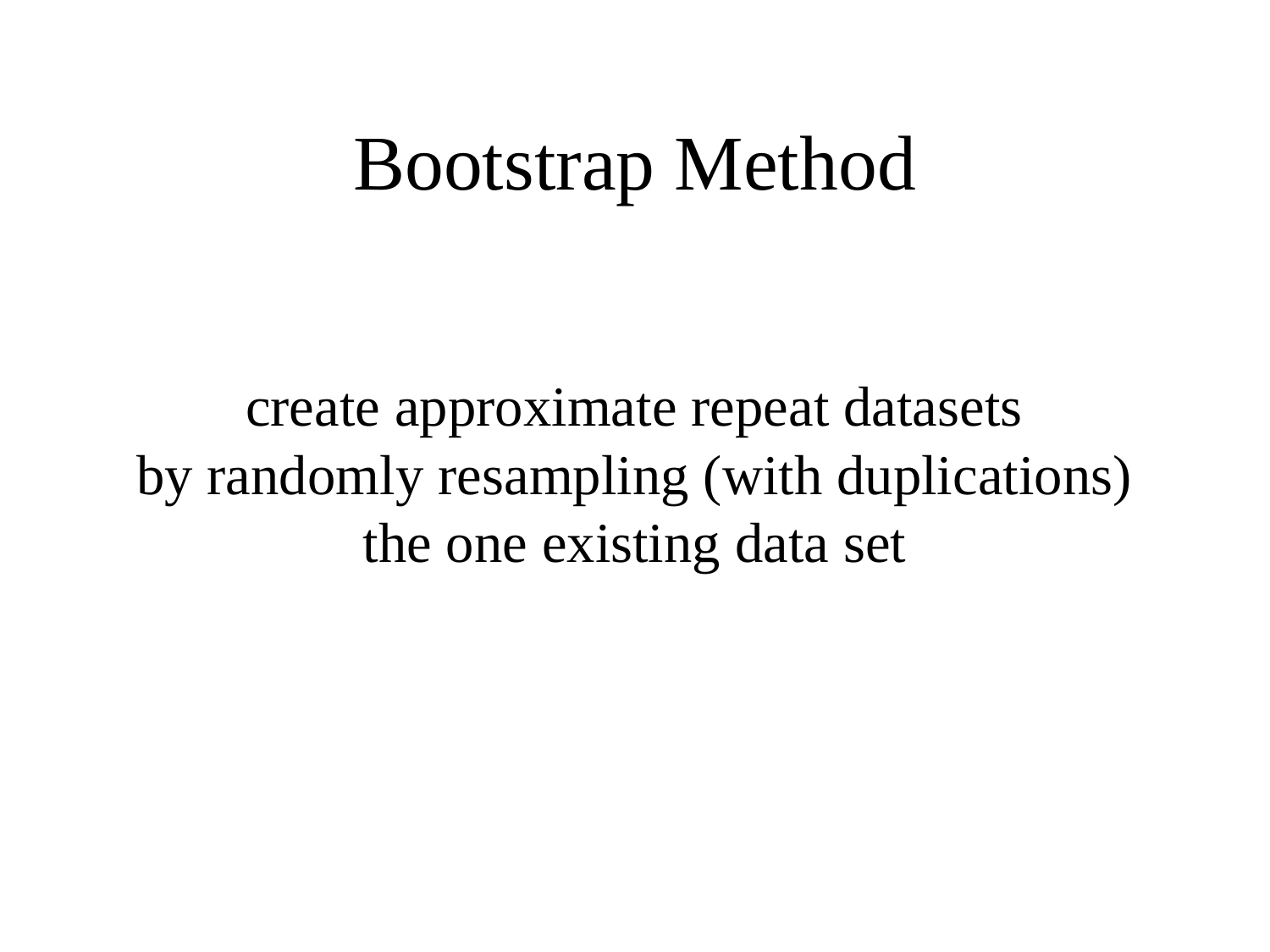

# Bootstrap Method
create approximate repeat datasets
by randomly resampling (with duplications)
the one existing data set